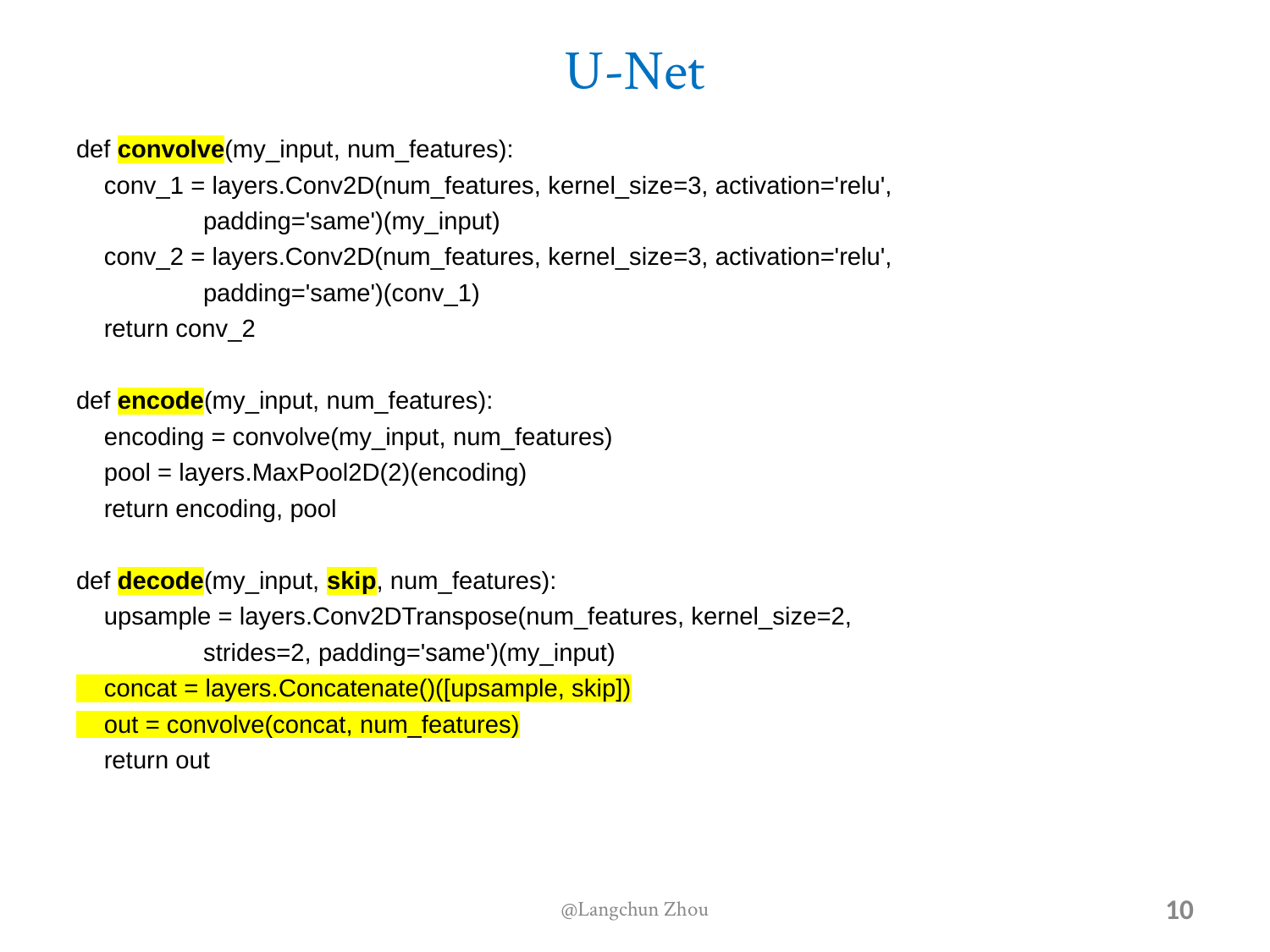

# U-Net
def convolve(my_input, num_features):
    conv_1 = layers.Conv2D(num_features, kernel_size=3, activation='relu',
padding='same')(my_input)
    conv_2 = layers.Conv2D(num_features, kernel_size=3, activation='relu',
padding='same')(conv_1)
    return conv_2

def encode(my_input, num_features):
    encoding = convolve(my_input, num_features)
    pool = layers.MaxPool2D(2)(encoding)
    return encoding, pool

def decode(my_input, skip, num_features):
    upsample = layers.Conv2DTranspose(num_features, kernel_size=2,
strides=2, padding='same')(my_input)
    concat = layers.Concatenate()([upsample, skip])
    out = convolve(concat, num_features)
    return out

@Langchun Zhou
10